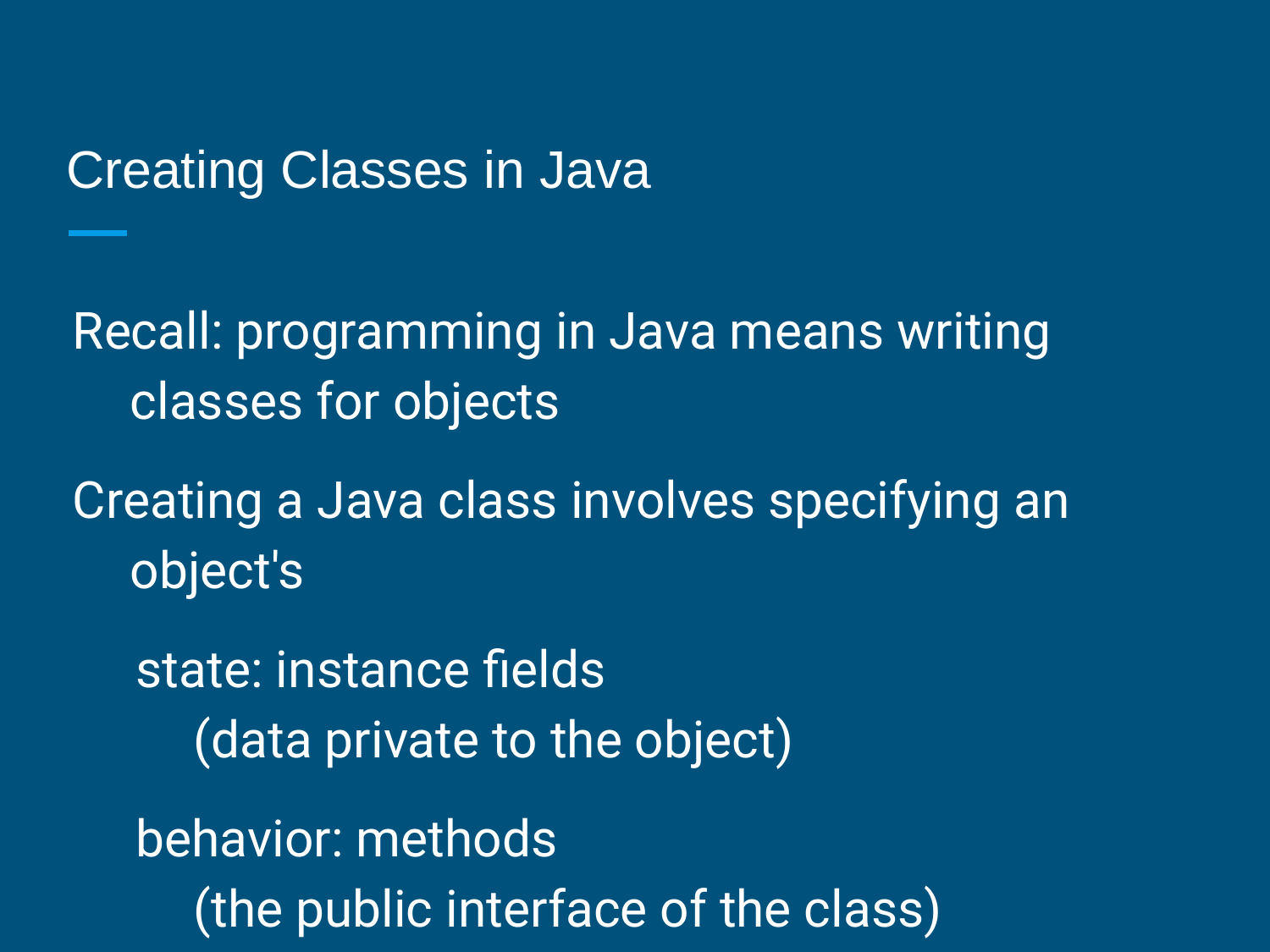

# Creating Classes in Java
Recall: programming in Java means writing classes for objects
Creating a Java class involves specifying an object's
state: instance fields
(data private to the object)
behavior: methods
(the public interface of the class)